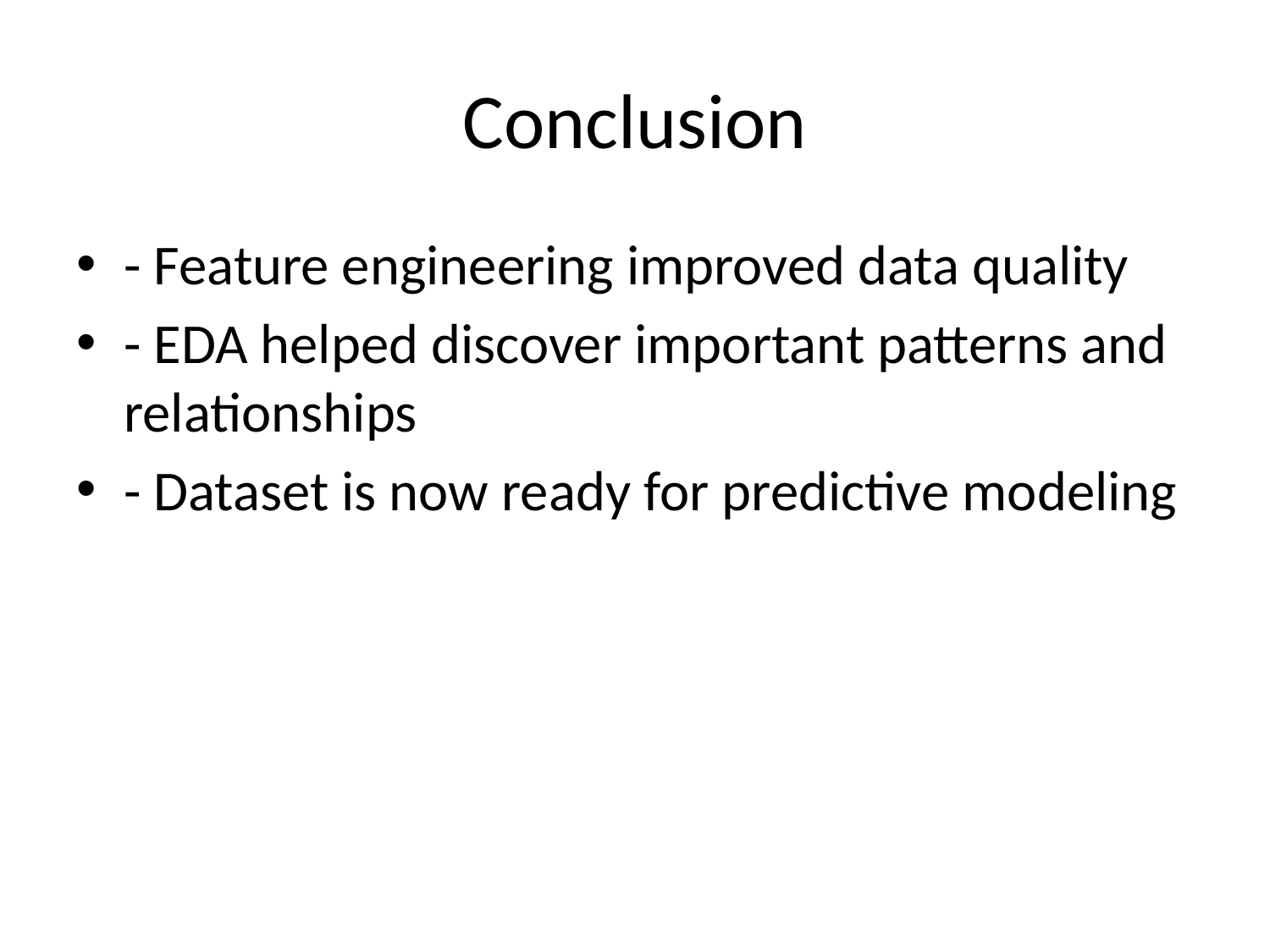

# Conclusion
- Feature engineering improved data quality
- EDA helped discover important patterns and relationships
- Dataset is now ready for predictive modeling